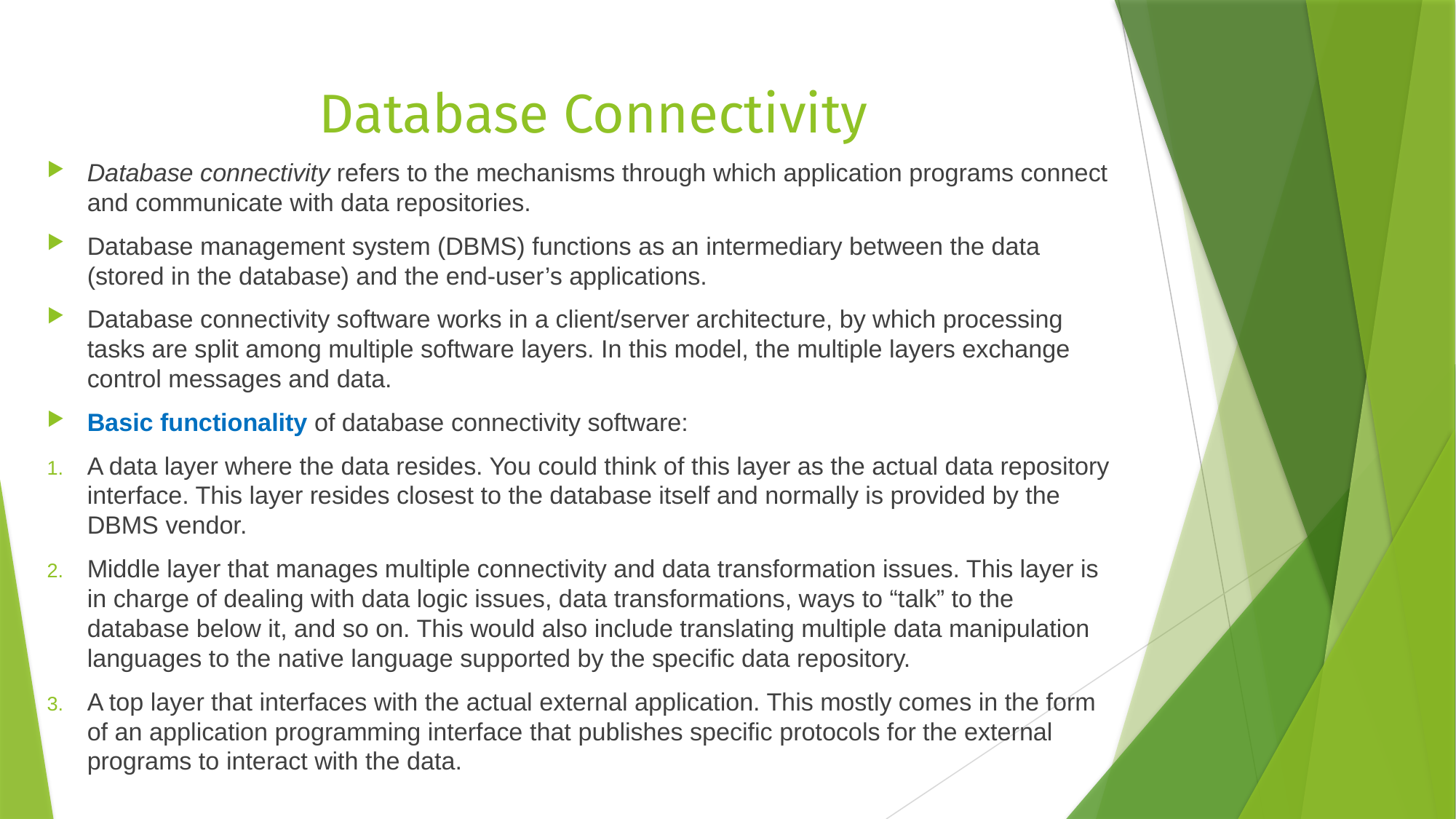

# Database Connectivity
Database connectivity refers to the mechanisms through which application programs connect and communicate with data repositories.
Database management system (DBMS) functions as an intermediary between the data (stored in the database) and the end-user’s applications.
Database connectivity software works in a client/server architecture, by which processing tasks are split among multiple software layers. In this model, the multiple layers exchange control messages and data.
Basic functionality of database connectivity software:
A data layer where the data resides. You could think of this layer as the actual data repository interface. This layer resides closest to the database itself and normally is provided by the DBMS vendor.
Middle layer that manages multiple connectivity and data transformation issues. This layer is in charge of dealing with data logic issues, data transformations, ways to “talk” to the database below it, and so on. This would also include translating multiple data manipulation languages to the native language supported by the specific data repository.
A top layer that interfaces with the actual external application. This mostly comes in the form of an application programming interface that publishes specific protocols for the external programs to interact with the data.